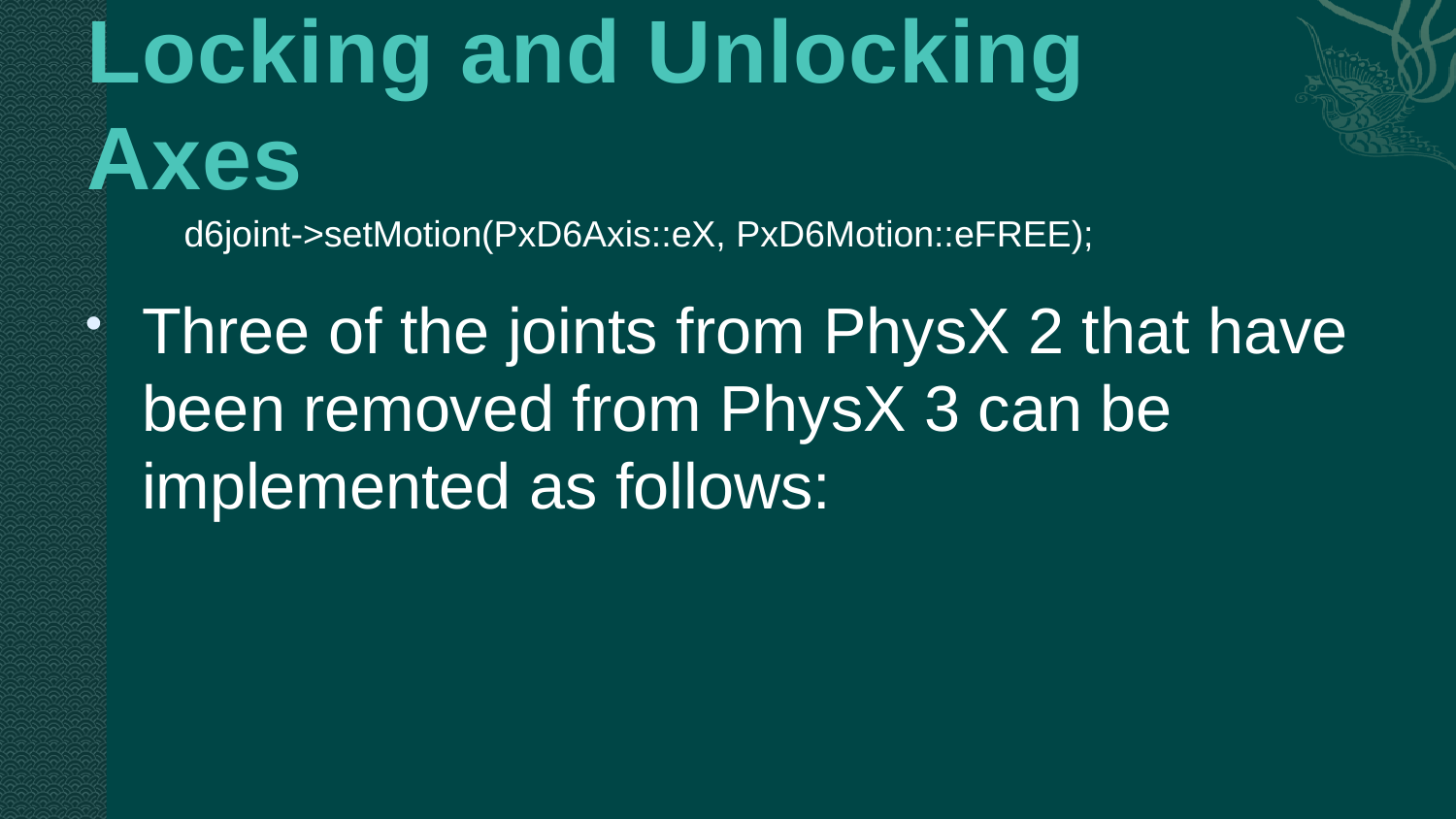

# Locking and Unlocking Axes

Three of the joints from PhysX 2 that have been removed from PhysX 3 can be implemented as follows:

d6joint->setMotion(PxD6Axis::eX, PxD6Motion::eFREE);